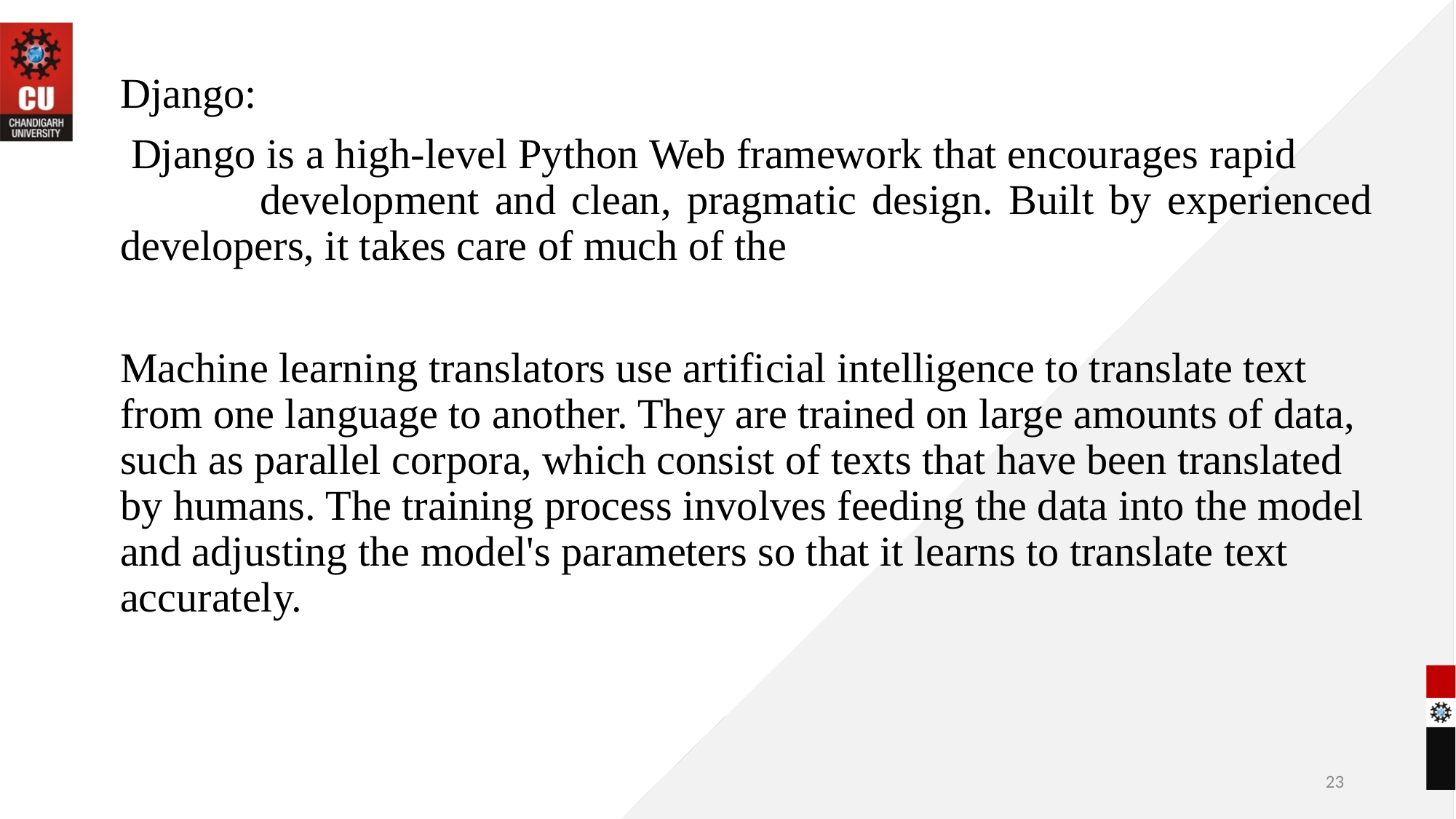

Django:
 Django is a high-level Python Web framework that encourages rapid                 development and clean, pragmatic design. Built by experienced developers, it takes care of much of the

Machine learning translators use artificial intelligence to translate text from one language to another. They are trained on large amounts of data, such as parallel corpora, which consist of texts that have been translated by humans. The training process involves feeding the data into the model and adjusting the model's parameters so that it learns to translate text accurately.

23